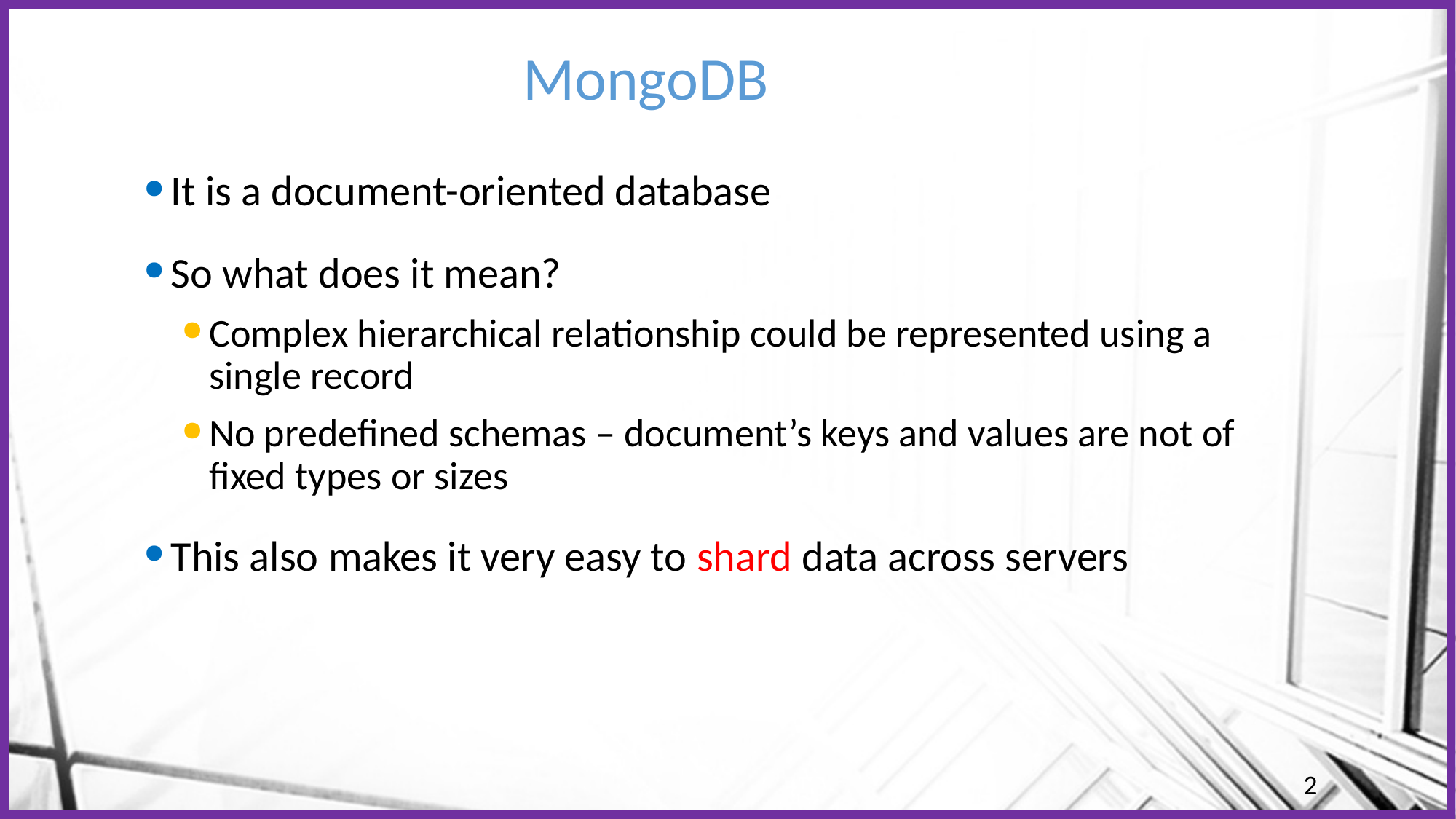

# MongoDB
It is a document-oriented database
So what does it mean?
Complex hierarchical relationship could be represented using a single record
No predefined schemas – document’s keys and values are not of fixed types or sizes
This also makes it very easy to shard data across servers
2